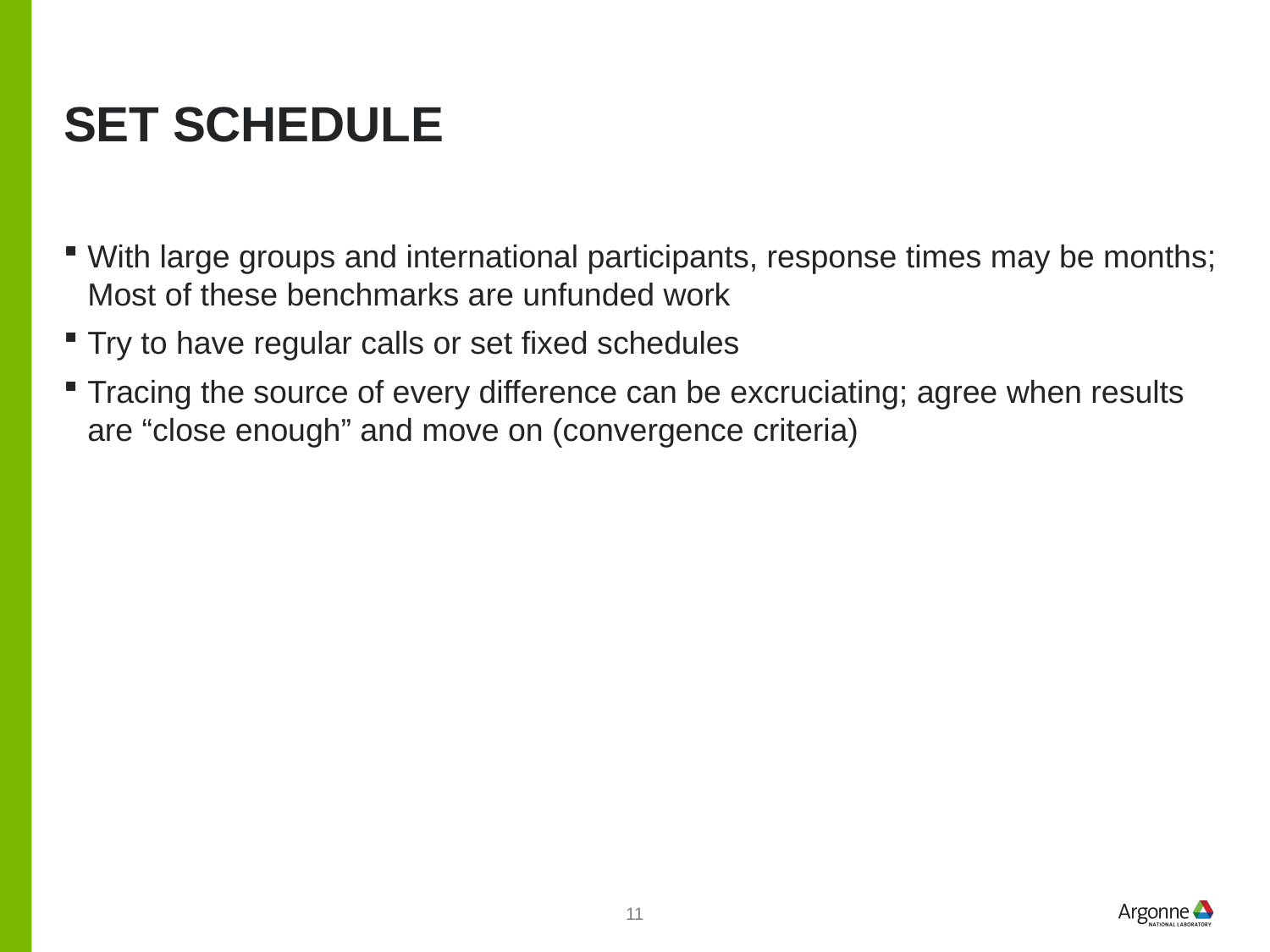

# Set schedule
With large groups and international participants, response times may be months; Most of these benchmarks are unfunded work
Try to have regular calls or set fixed schedules
Tracing the source of every difference can be excruciating; agree when results are “close enough” and move on (convergence criteria)

11